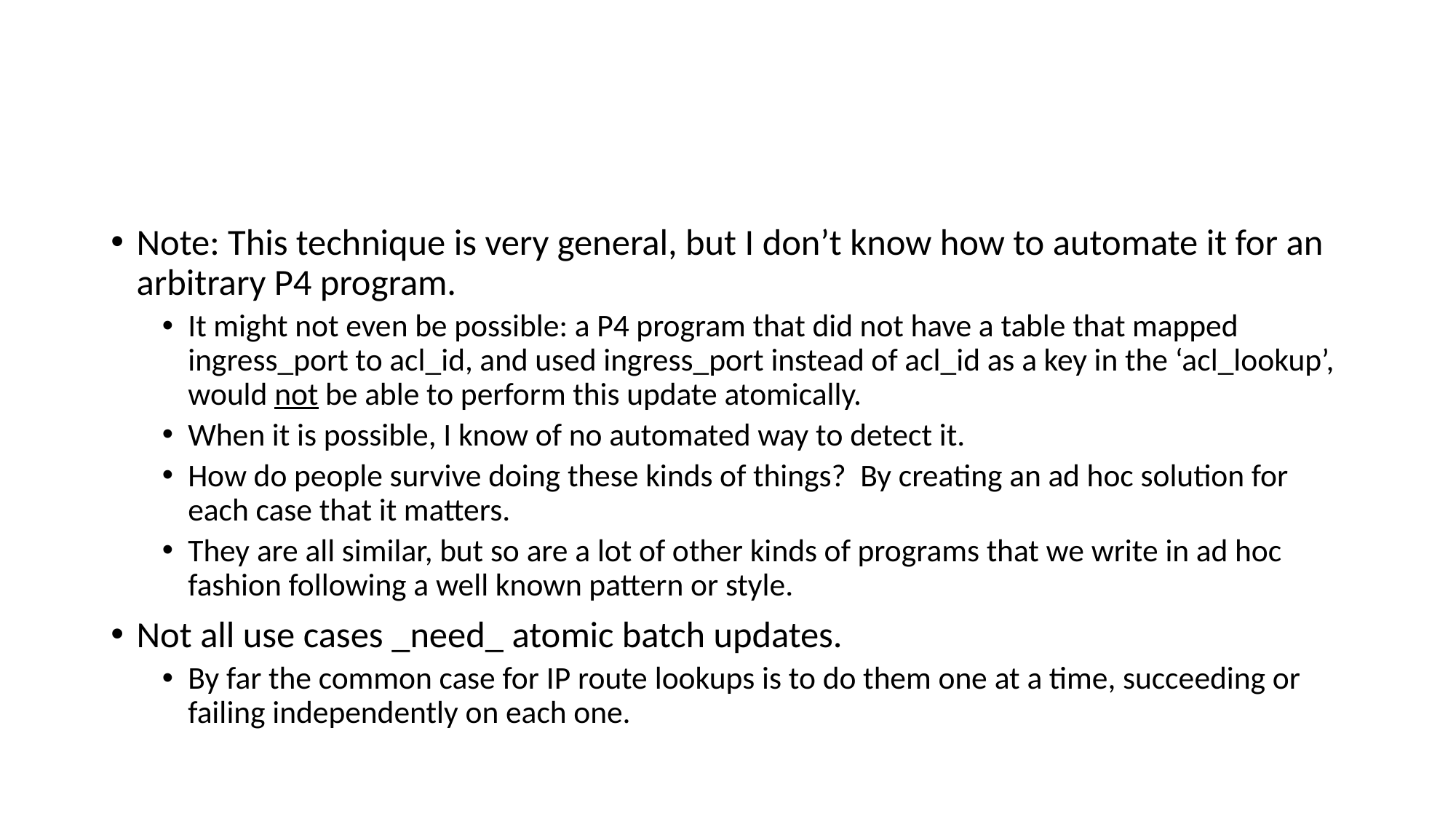

#
Note: This technique is very general, but I don’t know how to automate it for an arbitrary P4 program.
It might not even be possible: a P4 program that did not have a table that mapped ingress_port to acl_id, and used ingress_port instead of acl_id as a key in the ‘acl_lookup’, would not be able to perform this update atomically.
When it is possible, I know of no automated way to detect it.
How do people survive doing these kinds of things?  By creating an ad hoc solution for each case that it matters.
They are all similar, but so are a lot of other kinds of programs that we write in ad hoc fashion following a well known pattern or style.
Not all use cases _need_ atomic batch updates.
By far the common case for IP route lookups is to do them one at a time, succeeding or failing independently on each one.